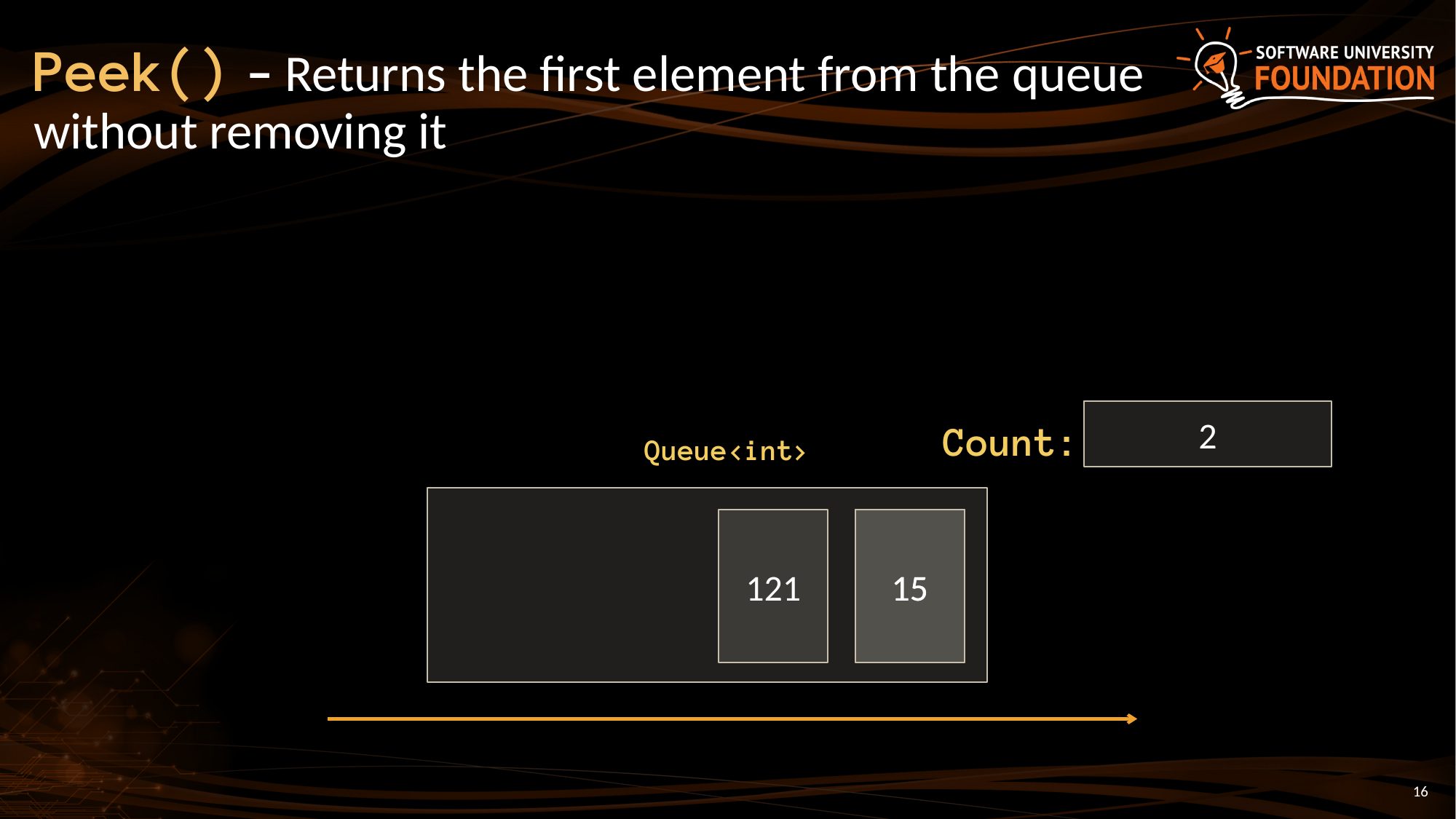

# Peek() – Returns the first element from the queue without removing it
2
Count:
Queue<int>

121

15

15

16